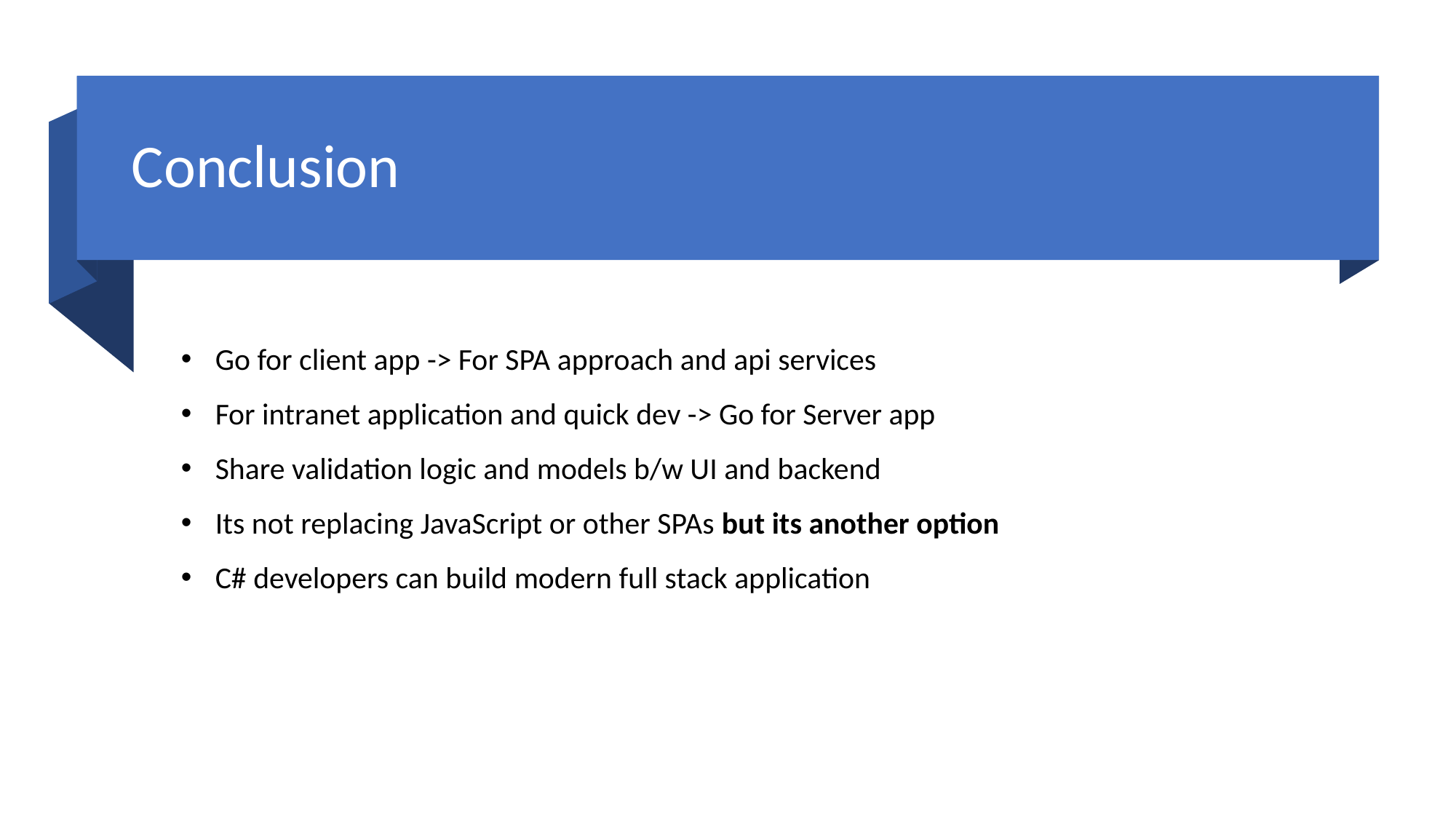

# Conclusion
Go for client app -> For SPA approach and api services
For intranet application and quick dev -> Go for Server app
Share validation logic and models b/w UI and backend
Its not replacing JavaScript or other SPAs but its another option
C# developers can build modern full stack application